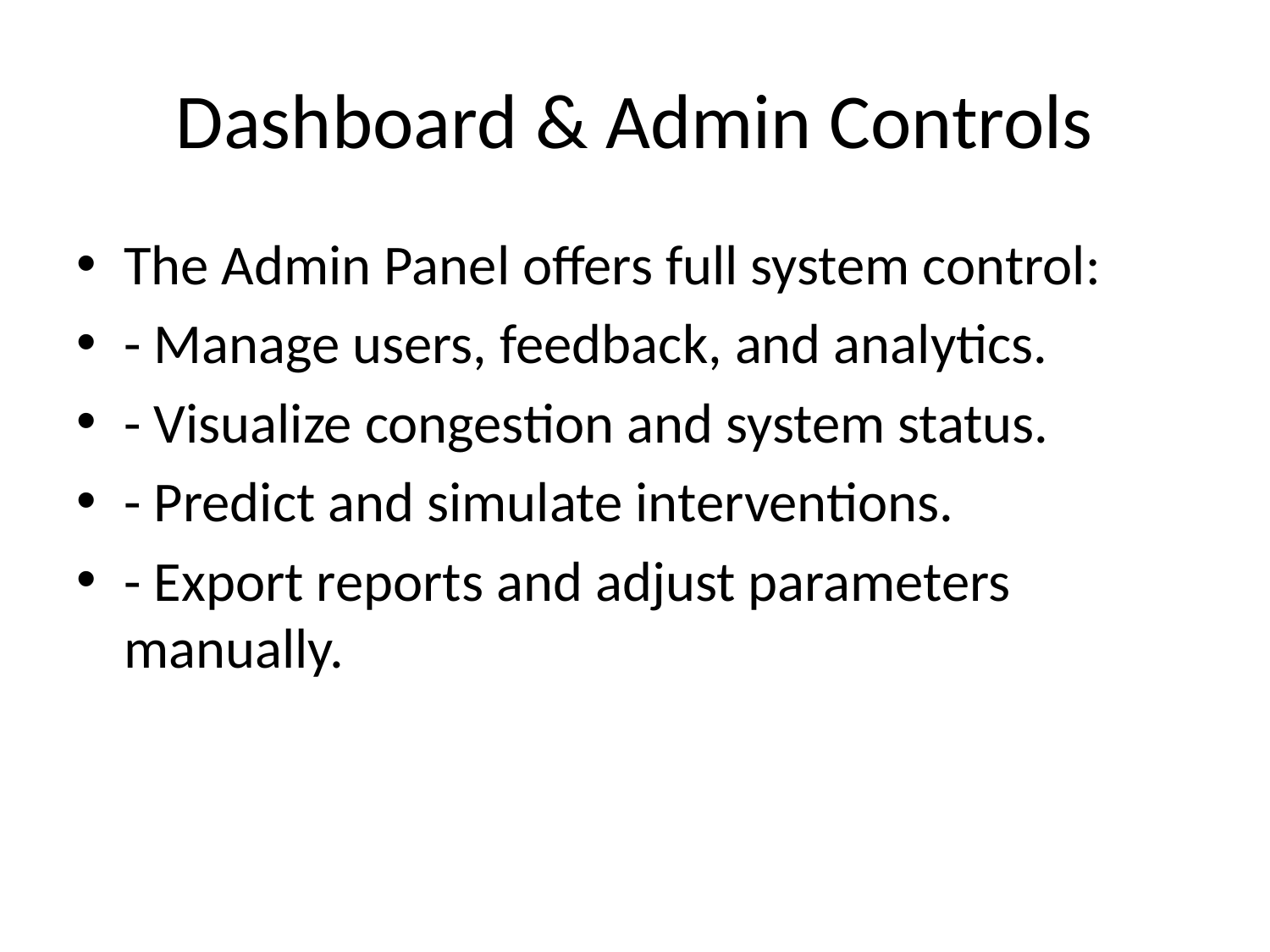

# Dashboard & Admin Controls
The Admin Panel offers full system control:
- Manage users, feedback, and analytics.
- Visualize congestion and system status.
- Predict and simulate interventions.
- Export reports and adjust parameters manually.